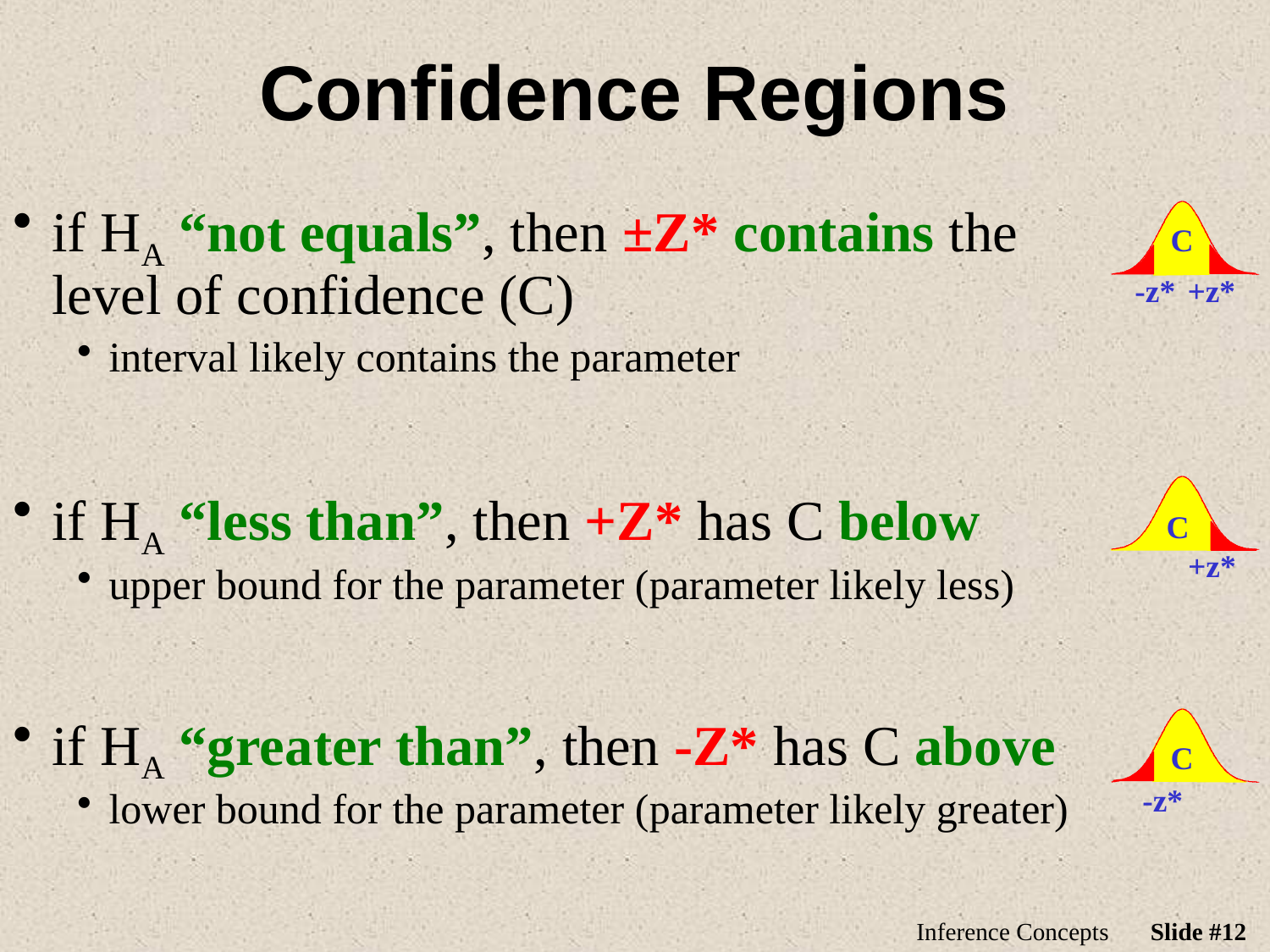

# Confidence Regions
if HA “not equals”, then ±Z* contains the level of confidence (C)
interval likely contains the parameter

if HA “less than”, then +Z* has C below
upper bound for the parameter (parameter likely less)

if HA “greater than”, then -Z* has C above
lower bound for the parameter (parameter likely greater)

C
-z*
+z*

C
+z*

C
-z*
Inference Concepts
Slide #12